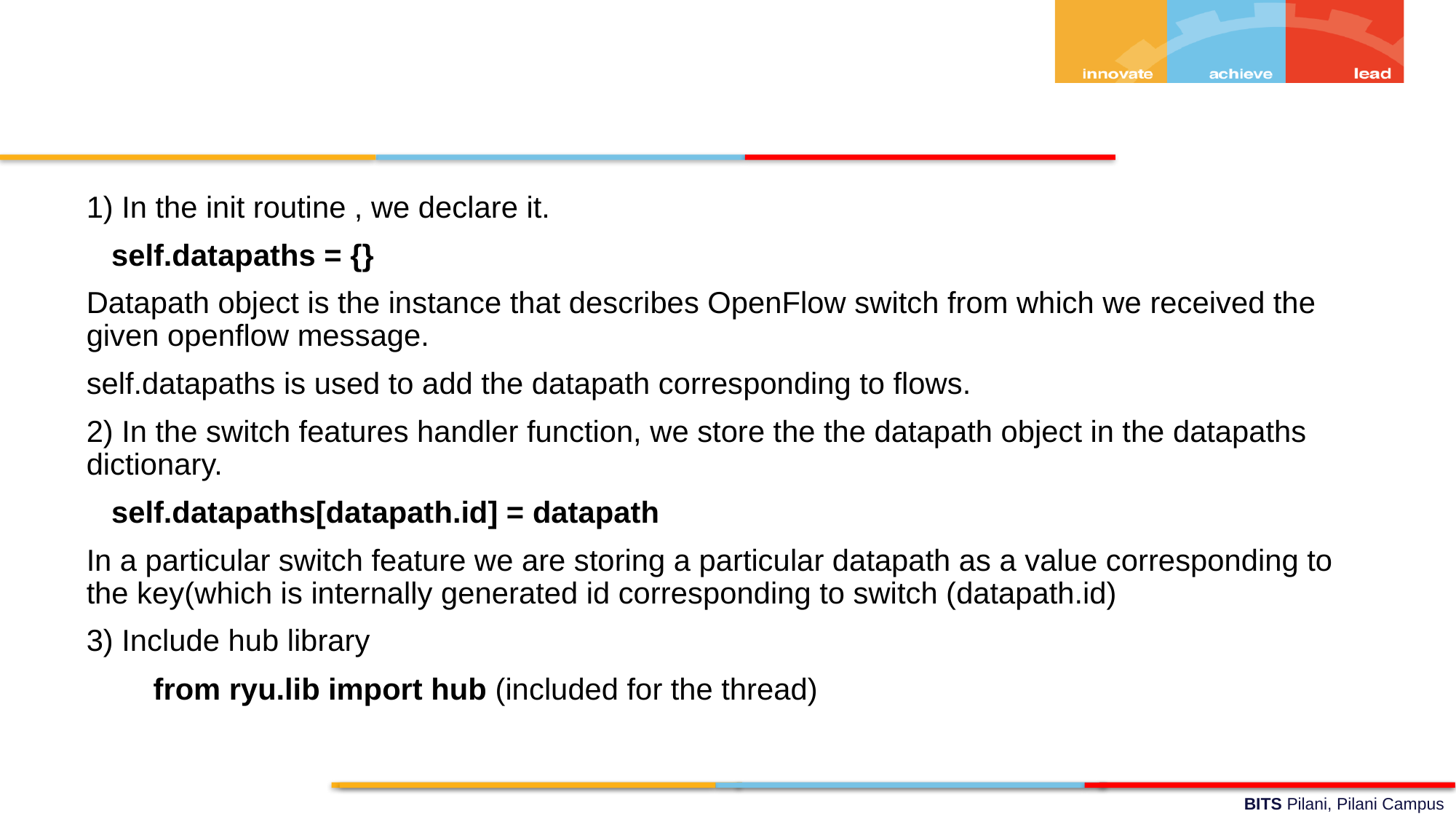

1) In the init routine , we declare it.
   self.datapaths = {}
Datapath object is the instance that describes OpenFlow switch from which we received the given openflow message.
self.datapaths is used to add the datapath corresponding to flows.
2) In the switch features handler function, we store the the datapath object in the datapaths dictionary.
   self.datapaths[datapath.id] = datapath
In a particular switch feature we are storing a particular datapath as a value corresponding to the key(which is internally generated id corresponding to switch (datapath.id)
3) Include hub library
        from ryu.lib import hub (included for the thread)